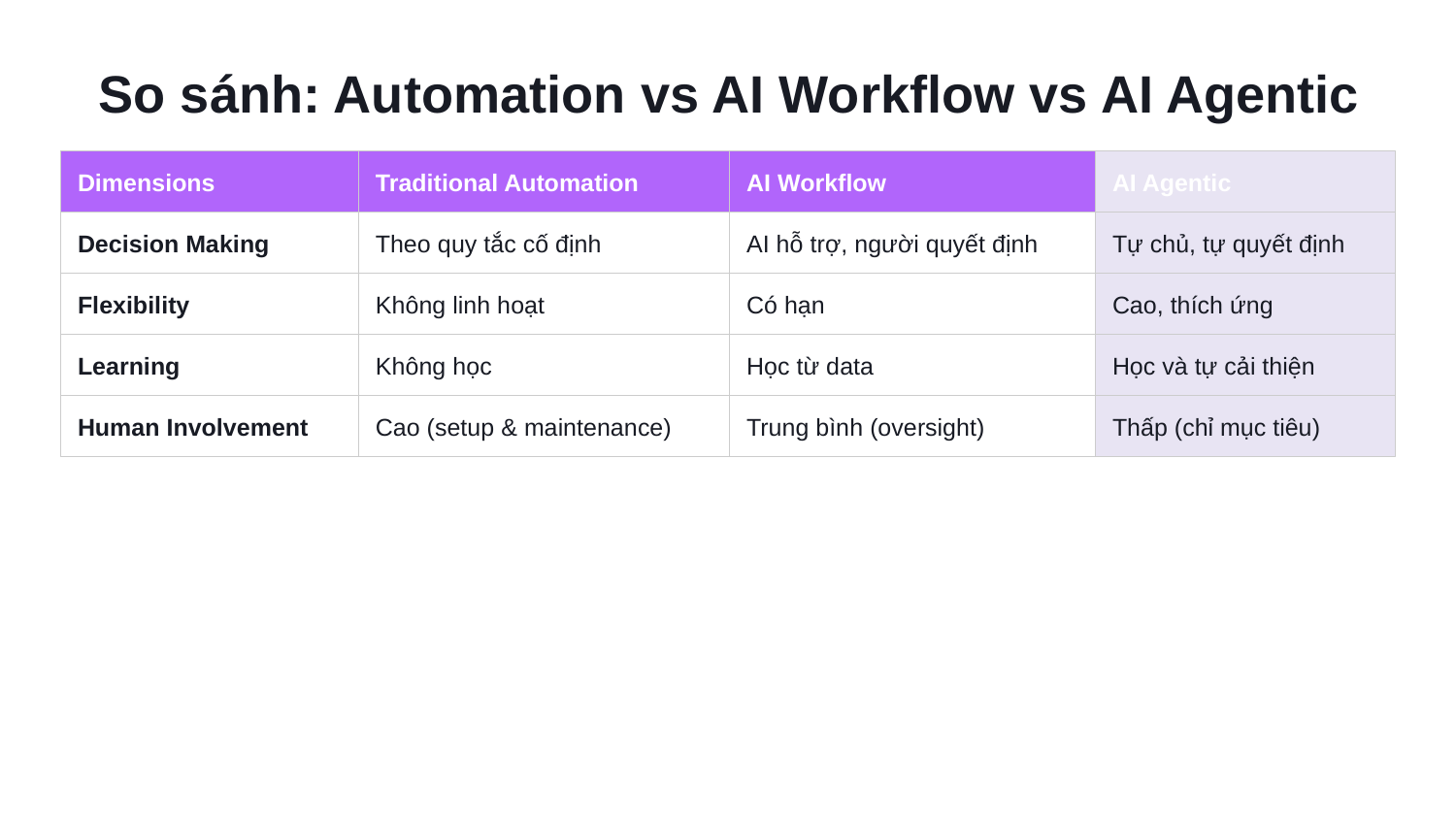

So sánh: Automation vs AI Workflow vs AI Agentic

Dimensions
Traditional Automation
AI Workflow
AI Agentic

Decision Making
Theo quy tắc cố định
AI hỗ trợ, người quyết định
Tự chủ, tự quyết định

Flexibility
Không linh hoạt
Có hạn
Cao, thích ứng

Learning
Không học
Học từ data
Học và tự cải thiện

Human Involvement
Cao (setup & maintenance)
Trung bình (oversight)
Thấp (chỉ mục tiêu)